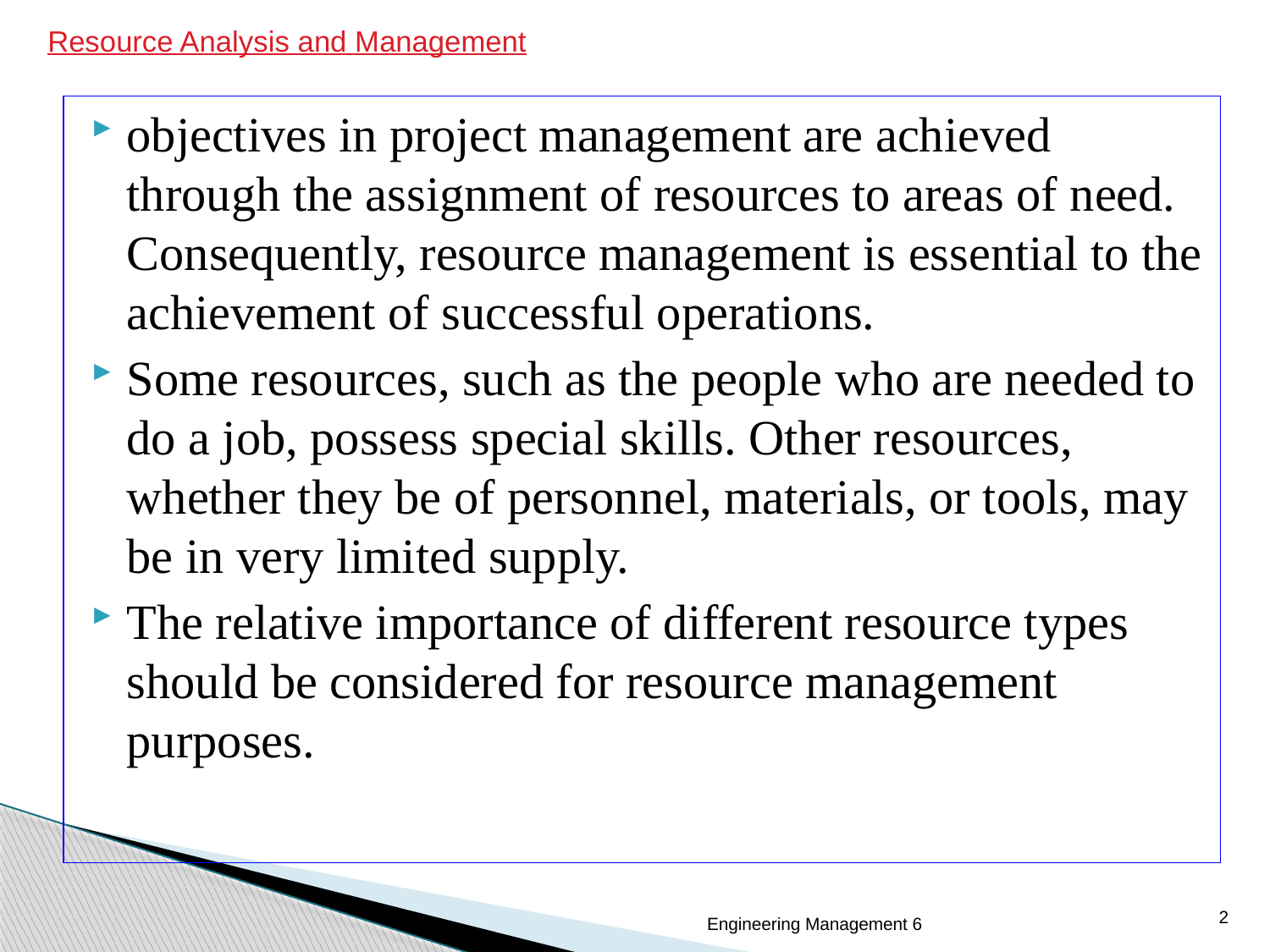

# Resource Analysis and Management
objectives in project management are achieved through the assignment of resources to areas of need. Consequently, resource management is essential to the achievement of successful operations.
Some resources, such as the people who are needed to do a job, possess special skills. Other resources, whether they be of personnel, materials, or tools, may be in very limited supply.
The relative importance of different resource types should be considered for resource management purposes.

2
Engineering Management 6